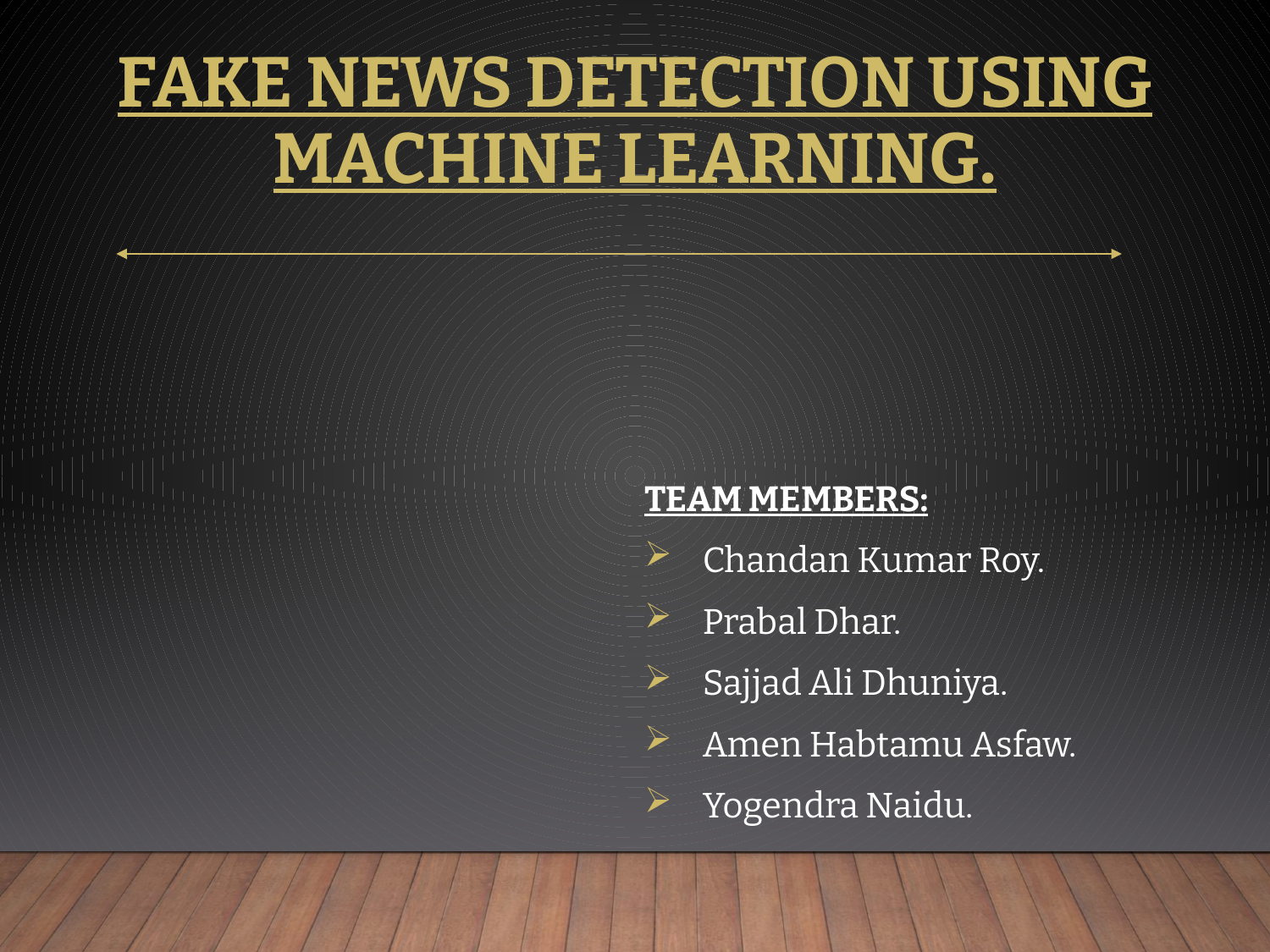

FAKE NEWS DETECTION USING MACHINE LEARNING.
TEAM MEMBERS:
Chandan Kumar Roy.
Prabal Dhar.
Sajjad Ali Dhuniya.
Amen Habtamu Asfaw.
Yogendra Naidu.